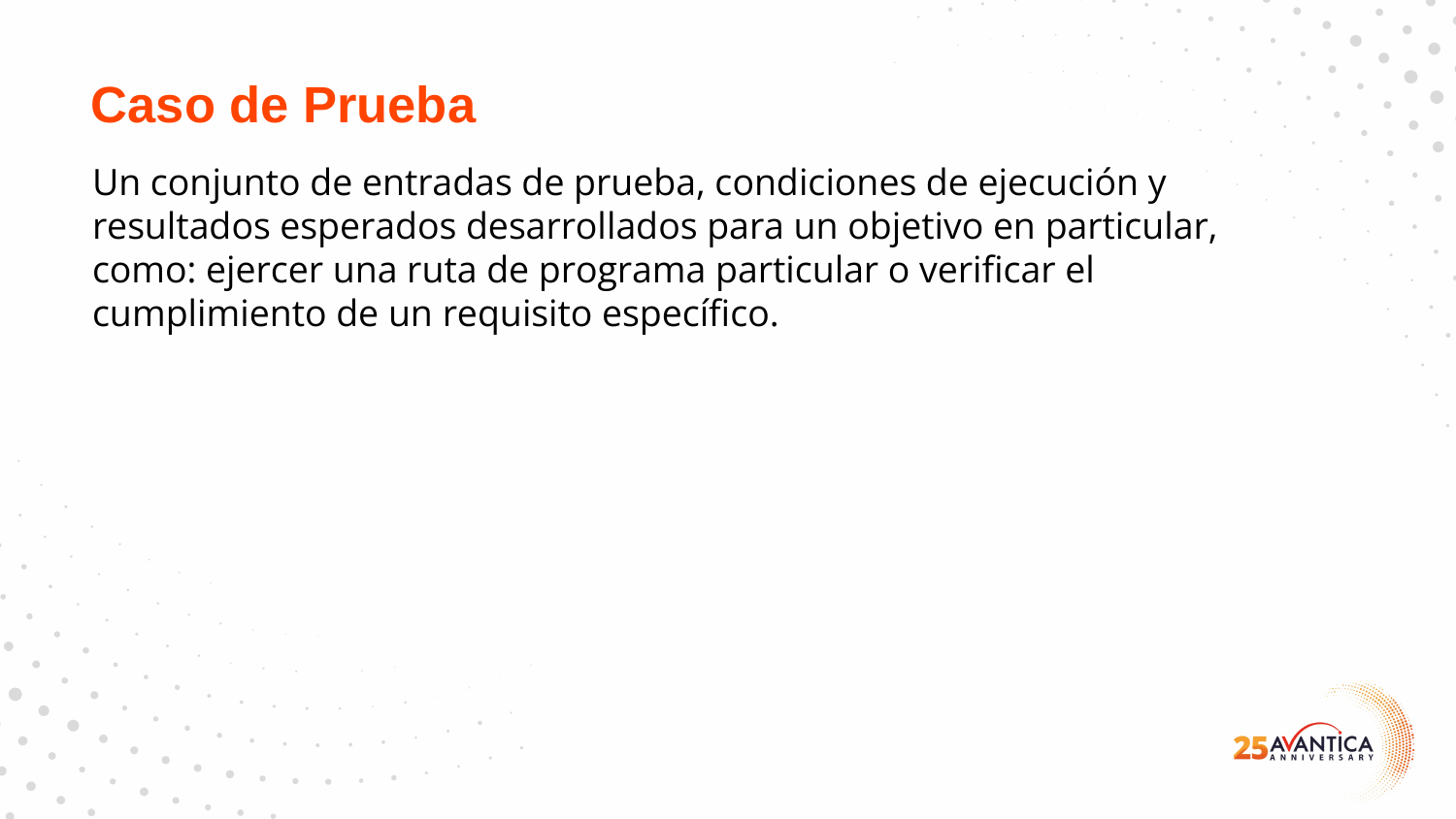

Caso de Prueba
Un conjunto de entradas de prueba, condiciones de ejecución y resultados esperados desarrollados para un objetivo en particular, como: ejercer una ruta de programa particular o verificar el cumplimiento de un requisito específico.